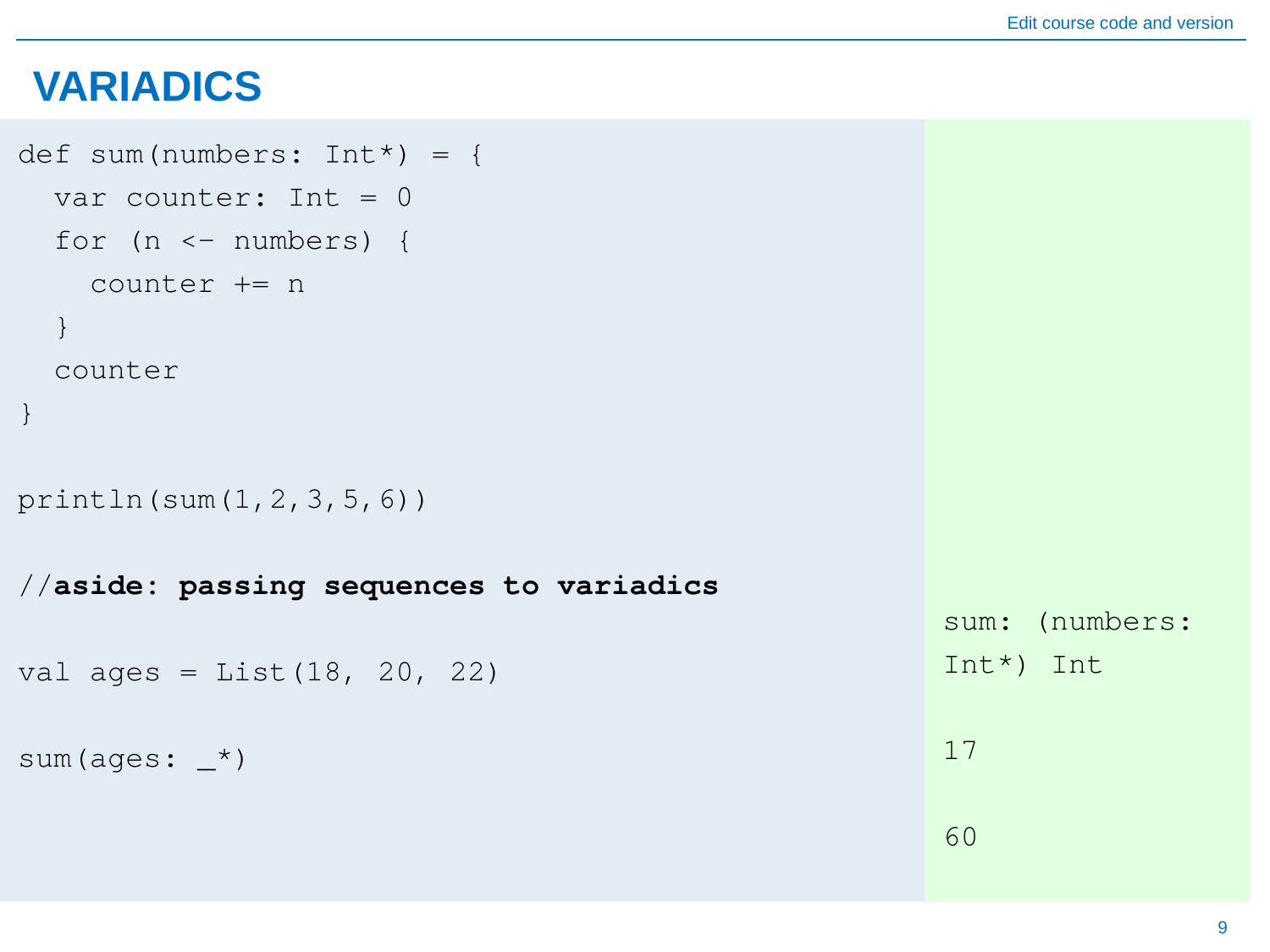

# VARIADICS
sum: (numbers: Int*) Int

17

60

def sum(numbers: Int*) = {
  var counter: Int = 0
  for (n <- numbers) {
    counter += n
  }
  counter
}
println(sum(1,2,3,5,6))
//aside: passing sequences to variadics
val ages = List(18, 20, 22)

sum(ages: _*)